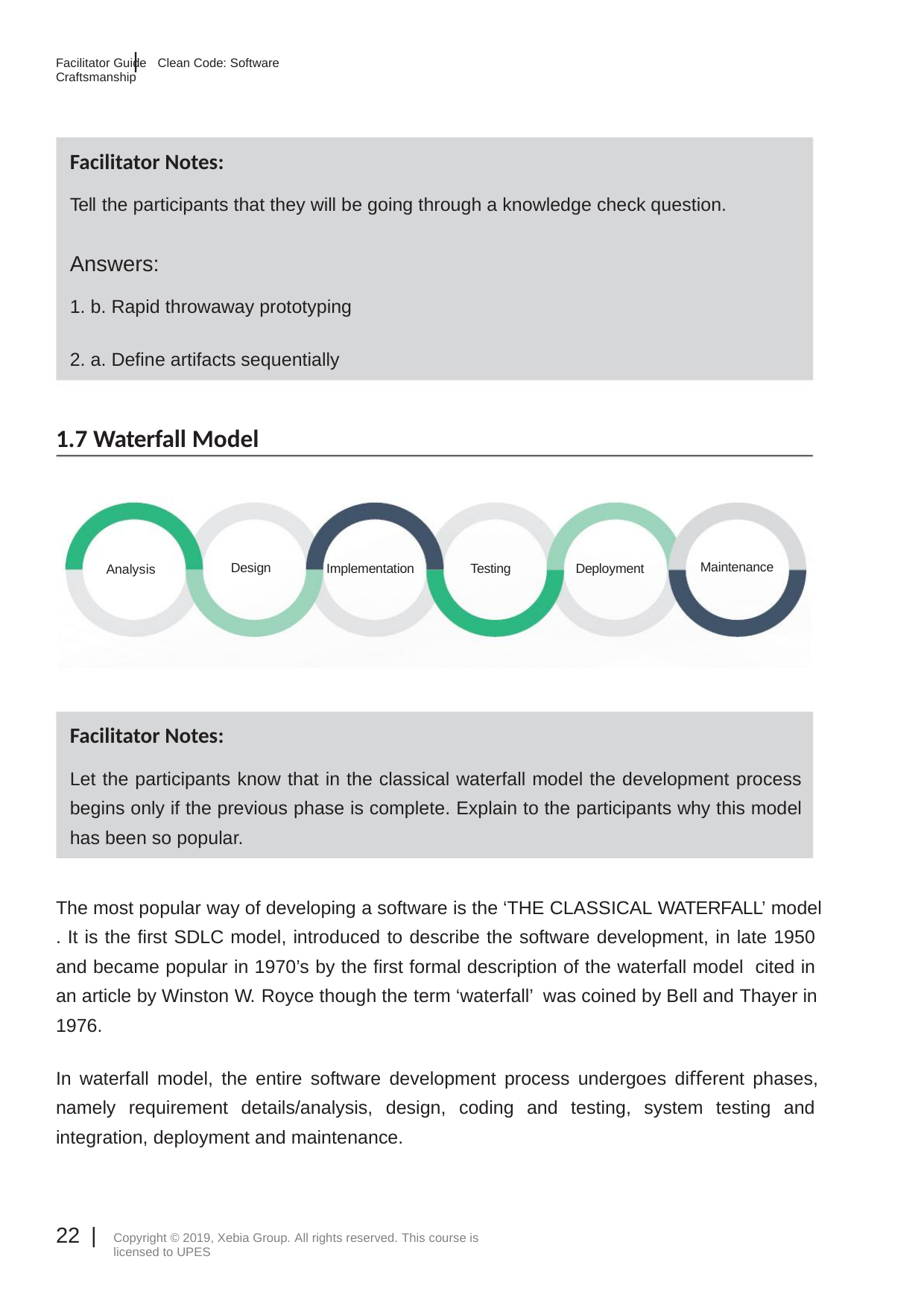

|
Facilitator Guide Clean Code: Software Craftsmanship

Facilitator Notes:
Tell the participants that they will be going through a knowledge check question.
Answers:
1. b. Rapid throwaway prototyping
2. a. Deﬁne artifacts sequentially
1.7 Waterfall Model
Maintenance
Design
Implementation
Testing
Deployment
Analysis
Facilitator Notes:
Let the participants know that in the classical waterfall model the development process
begins only if the previous phase is complete. Explain to the participants why this model
has been so popular.
The most popular way of developing a software is the ‘THE CLASSICAL WATERFALL’ model
. It is the ﬁrst SDLC model, introduced to describe the software development, in late 1950
and became popular in 1970’s by the ﬁrst formal description of the waterfall model cited in
an article by Winston W. Royce though the term ‘waterfall’ was coined by Bell and Thayer in
1976.
In waterfall model, the entire software development process undergoes diﬀerent phases,
namely requirement details/analysis, design, coding and testing, system testing and
integration, deployment and maintenance.
22 |
Copyright © 2019, Xebia Group. All rights reserved. This course is licensed to UPES